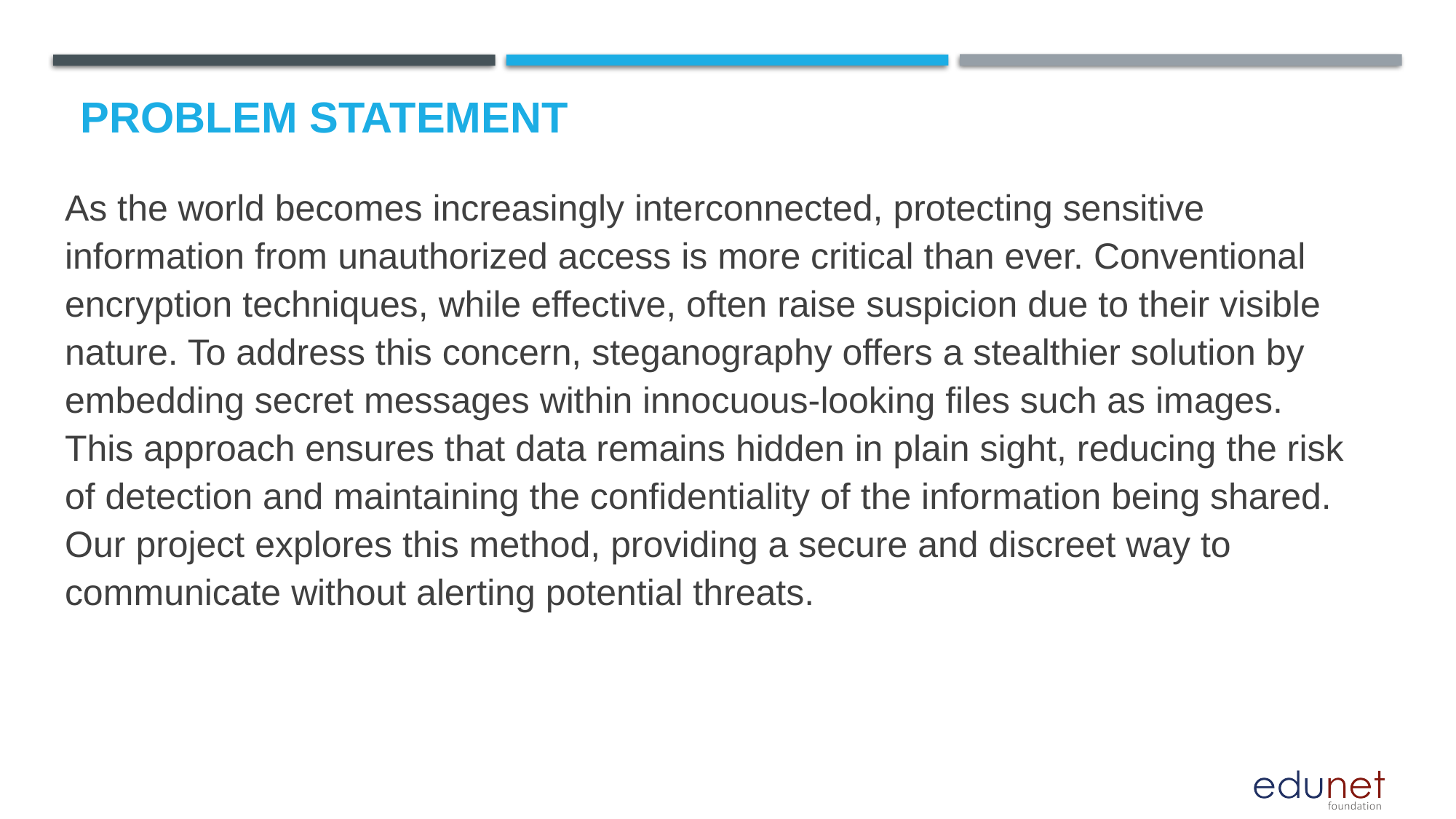

# Problem Statement
As the world becomes increasingly interconnected, protecting sensitive information from unauthorized access is more critical than ever. Conventional encryption techniques, while effective, often raise suspicion due to their visible nature. To address this concern, steganography offers a stealthier solution by embedding secret messages within innocuous-looking files such as images. This approach ensures that data remains hidden in plain sight, reducing the risk of detection and maintaining the confidentiality of the information being shared. Our project explores this method, providing a secure and discreet way to communicate without alerting potential threats.